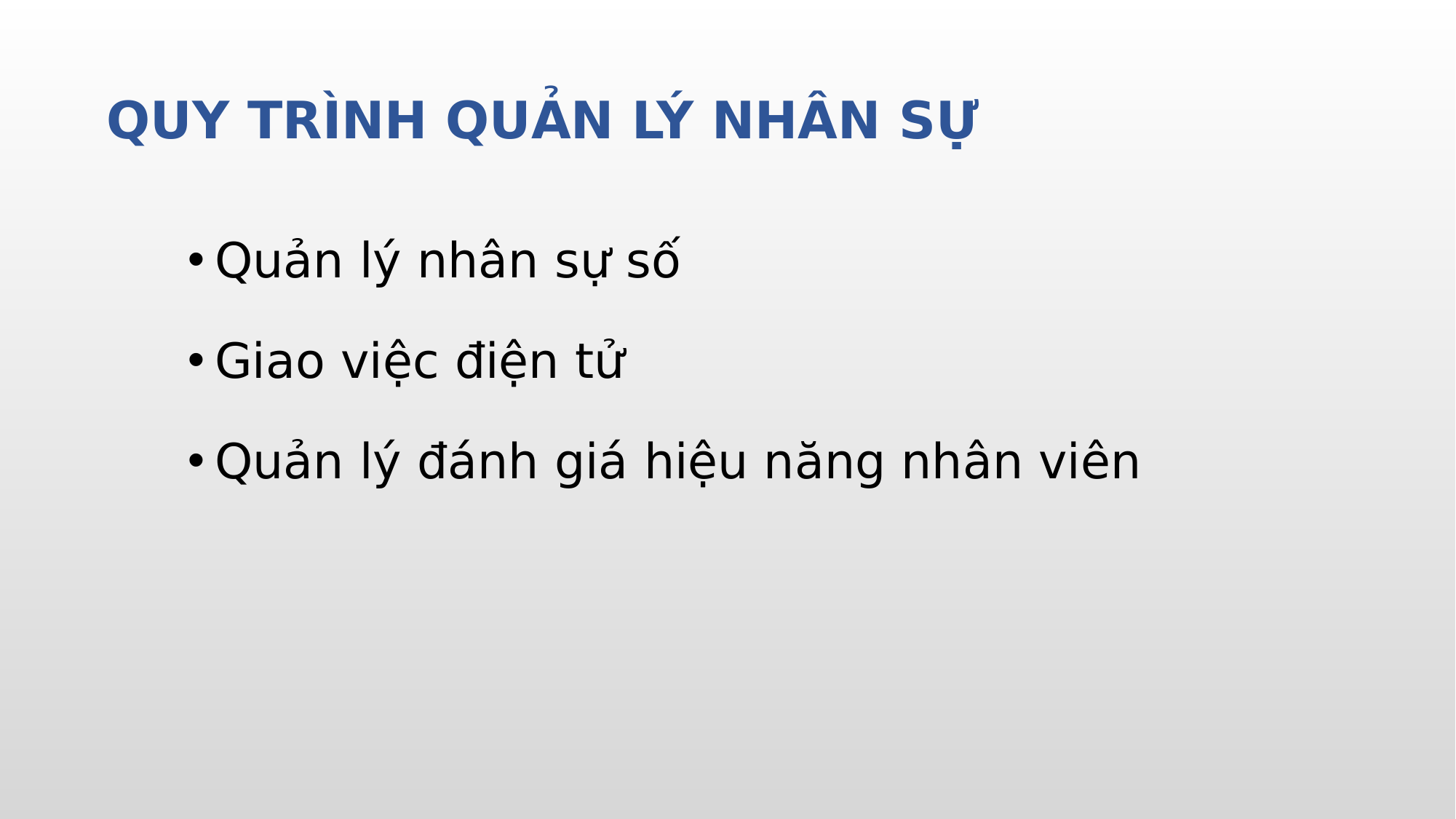

# QUY TRÌNH QUẢN LÝ NHÂN SỰ
Quản lý nhân sự số
Giao việc điện tử
Quản lý đánh giá hiệu năng nhân viên